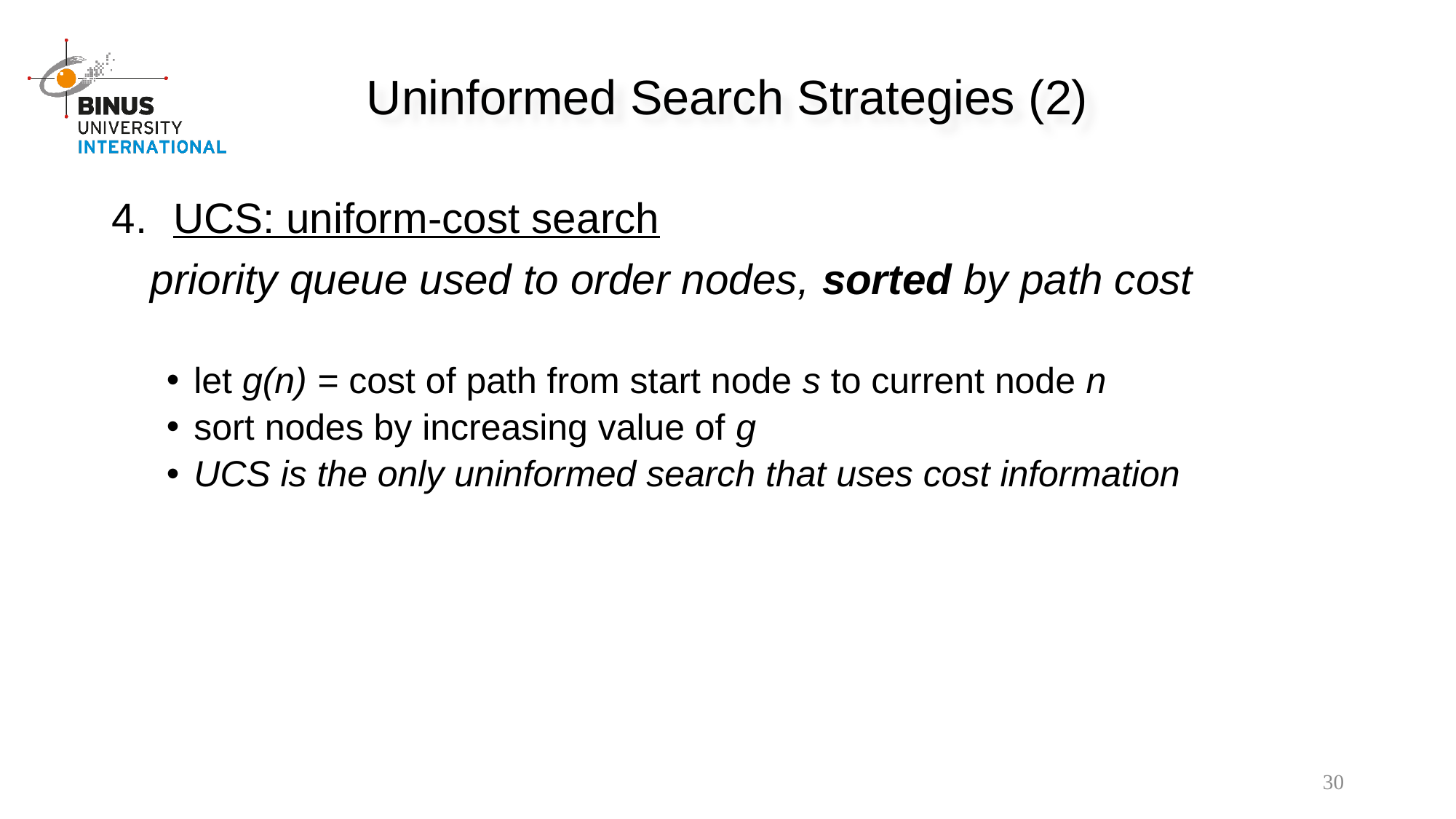

Uninformed Search Strategies (2)
UCS: uniform-cost search
    priority queue used to order nodes, sorted by path cost

let g(n) = cost of path from start node s to current node n
sort nodes by increasing value of g
UCS is the only uninformed search that uses cost information
30